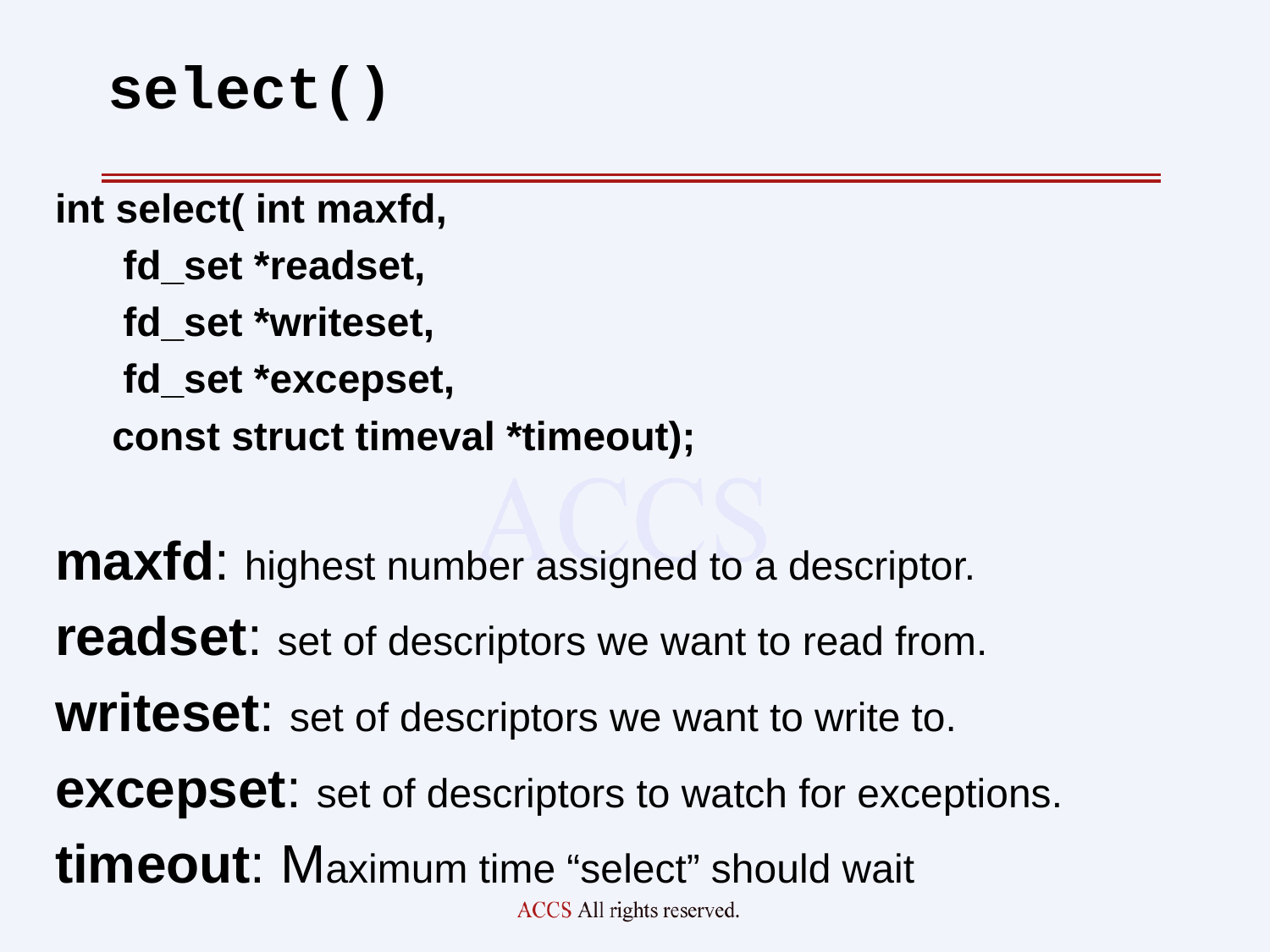

# select()
int select( int maxfd,
			  fd_set *readset,
			  fd_set *writeset,
			  fd_set *excepset,
			 const struct timeval *timeout);

maxfd: highest number assigned to a descriptor.
readset: set of descriptors we want to read from.
writeset: set of descriptors we want to write to.
excepset: set of descriptors to watch for exceptions.
timeout: Maximum time “select” should wait